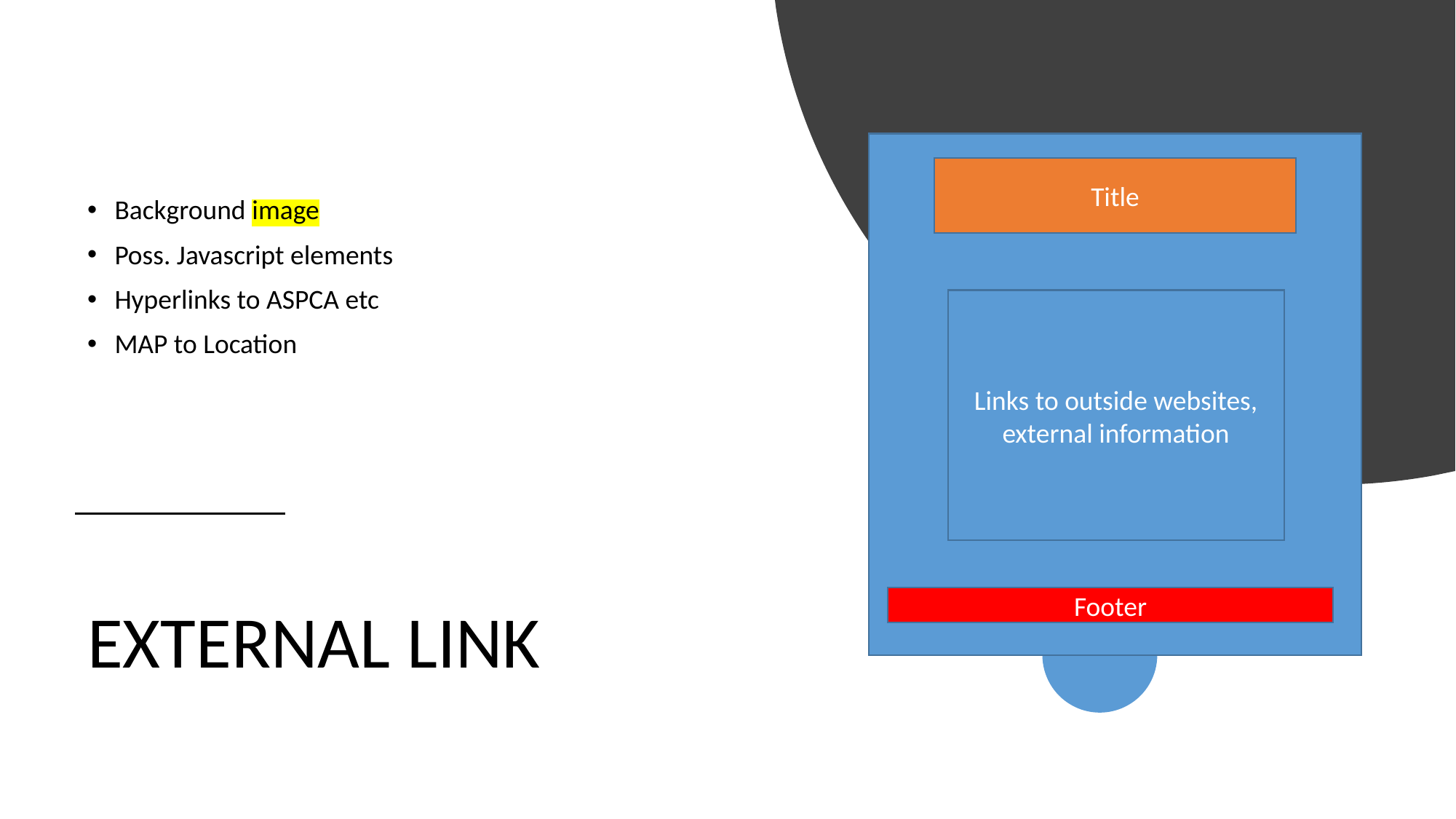

Background image
Poss. Javascript elements
Hyperlinks to ASPCA etc
MAP to Location

Title
Links to outside websites, external information
# EXTERNAL LINK

Footer